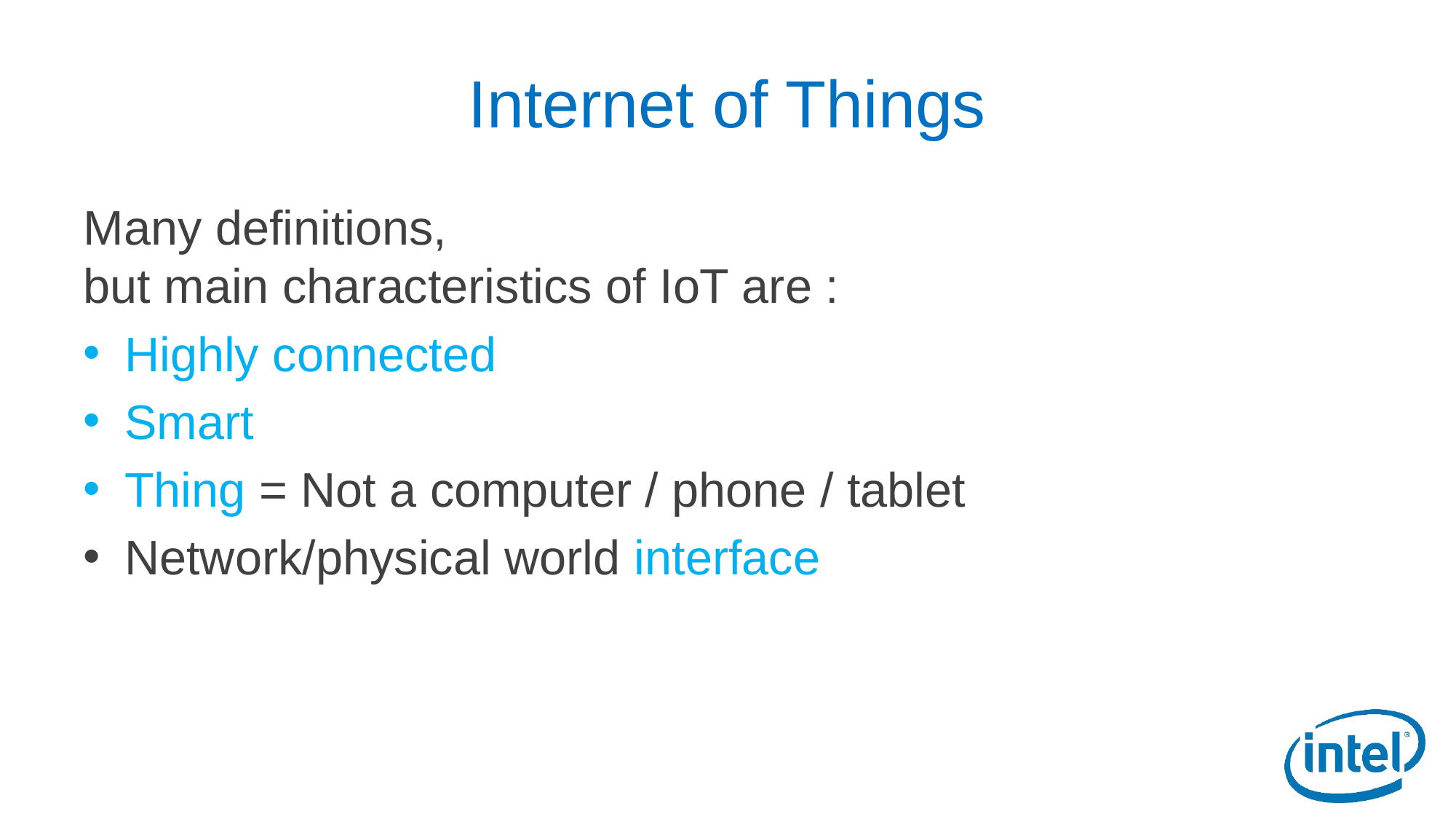

# Internet of Things
Many definitions,
but main characteristics of IoT are :
Highly connected
Smart
Thing = Not a computer / phone / tablet
Network/physical world interface